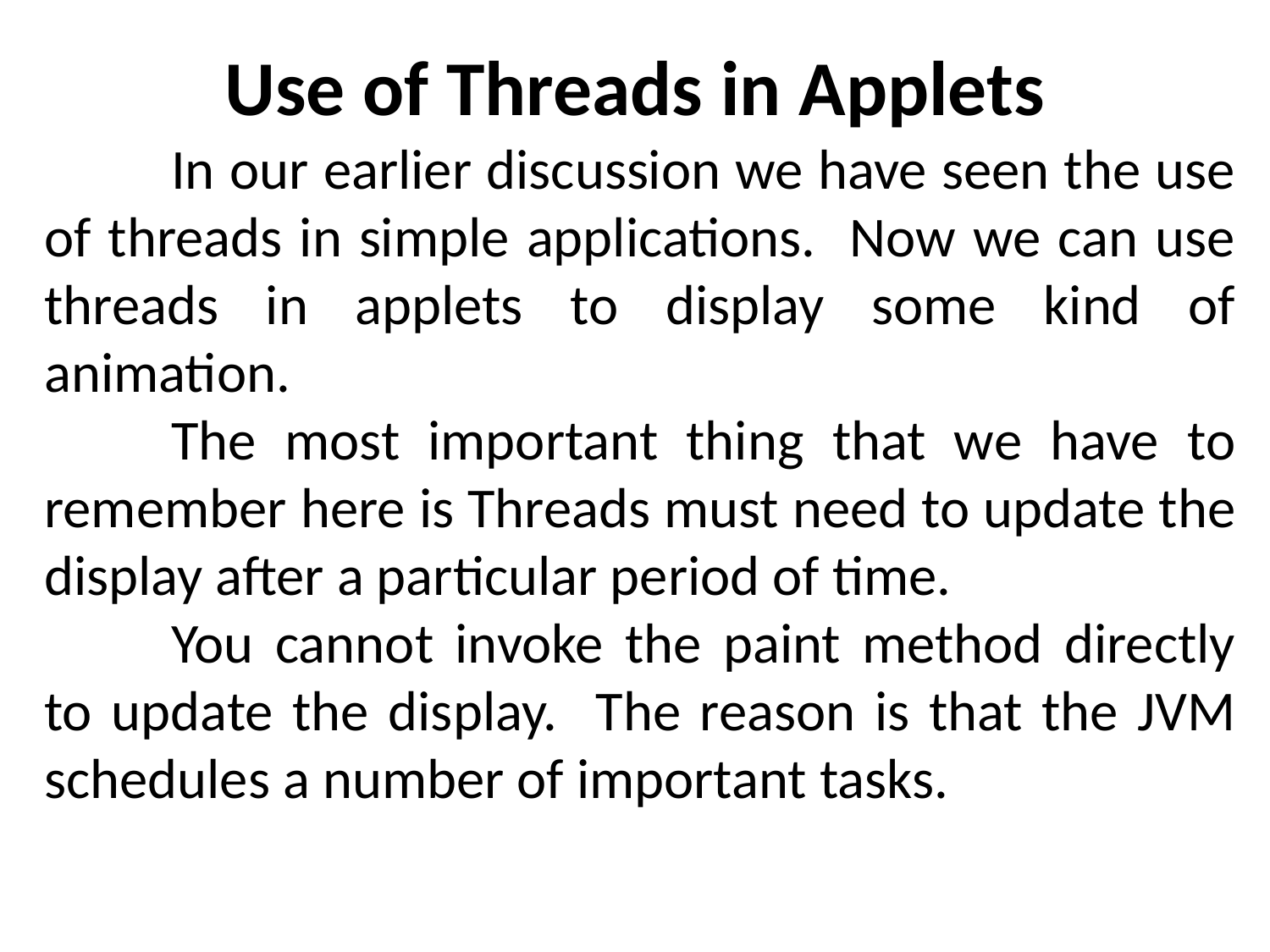

# Use of Threads in Applets
	In our earlier discussion we have seen the use of threads in simple applications.  Now we can use threads in applets to display some kind of animation.
	The most important thing that we have to remember here is Threads must need to update the display after a particular period of time.
	You cannot invoke the paint method directly to update the display.  The reason is that the JVM schedules a number of important tasks.